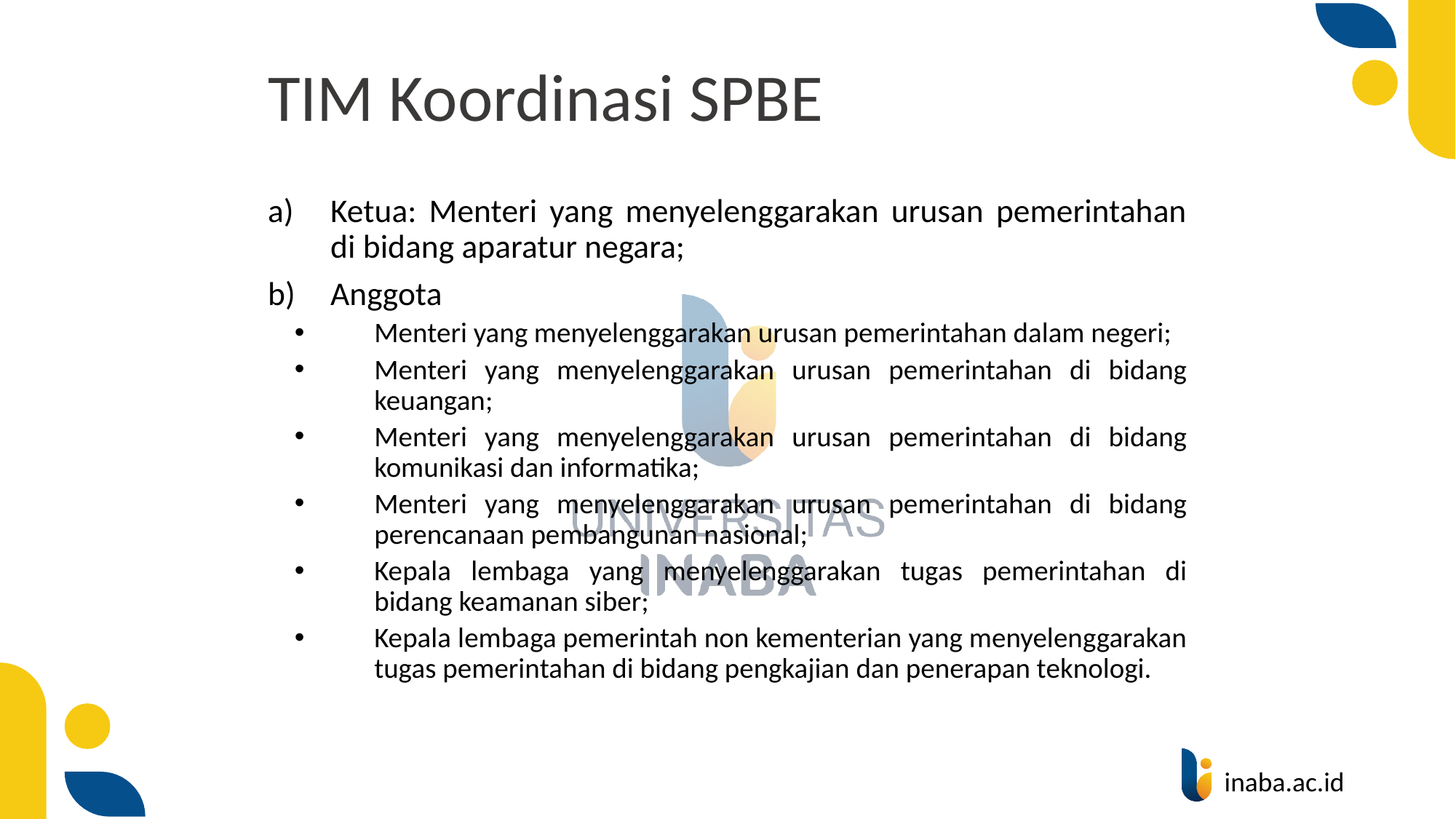

# TIM Koordinasi SPBE
Ketua: Menteri yang menyelenggarakan urusan pemerintahan di bidang aparatur negara;
Anggota
Menteri yang menyelenggarakan urusan pemerintahan dalam negeri;
Menteri yang menyelenggarakan urusan pemerintahan di bidang keuangan;
Menteri yang menyelenggarakan urusan pemerintahan di bidang komunikasi dan informatika;
Menteri yang menyelenggarakan urusan pemerintahan di bidang perencanaan pembangunan nasional;
Kepala lembaga yang menyelenggarakan tugas pemerintahan di bidang keamanan siber;
Kepala lembaga pemerintah non kementerian yang menyelenggarakan tugas pemerintahan di bidang pengkajian dan penerapan teknologi.